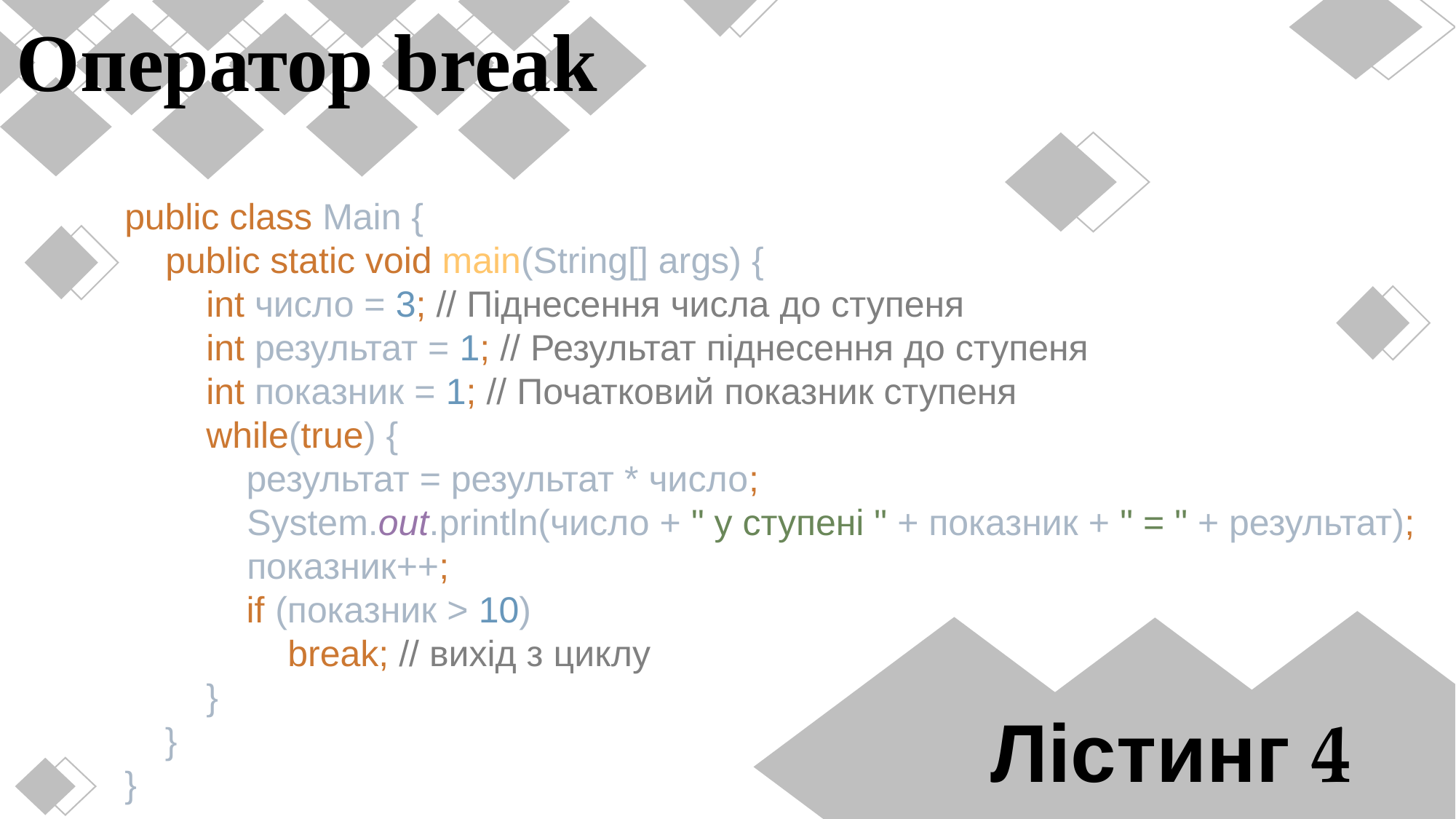

Оператор break
public class Main {
    public static void main(String[] args) {
        int число = 3; // Піднесення числа до ступеня
        int результат = 1; // Результат піднесення до ступеня
        int показник = 1; // Початковий показник ступеня
        while(true) {
            результат = результат * число;
            System.out.println(число + " у ступені " + показник + " = " + результат);
            показник++;
            if (показник > 10)
                break; // вихід з циклу
        }
    }
}

Лістинг 4